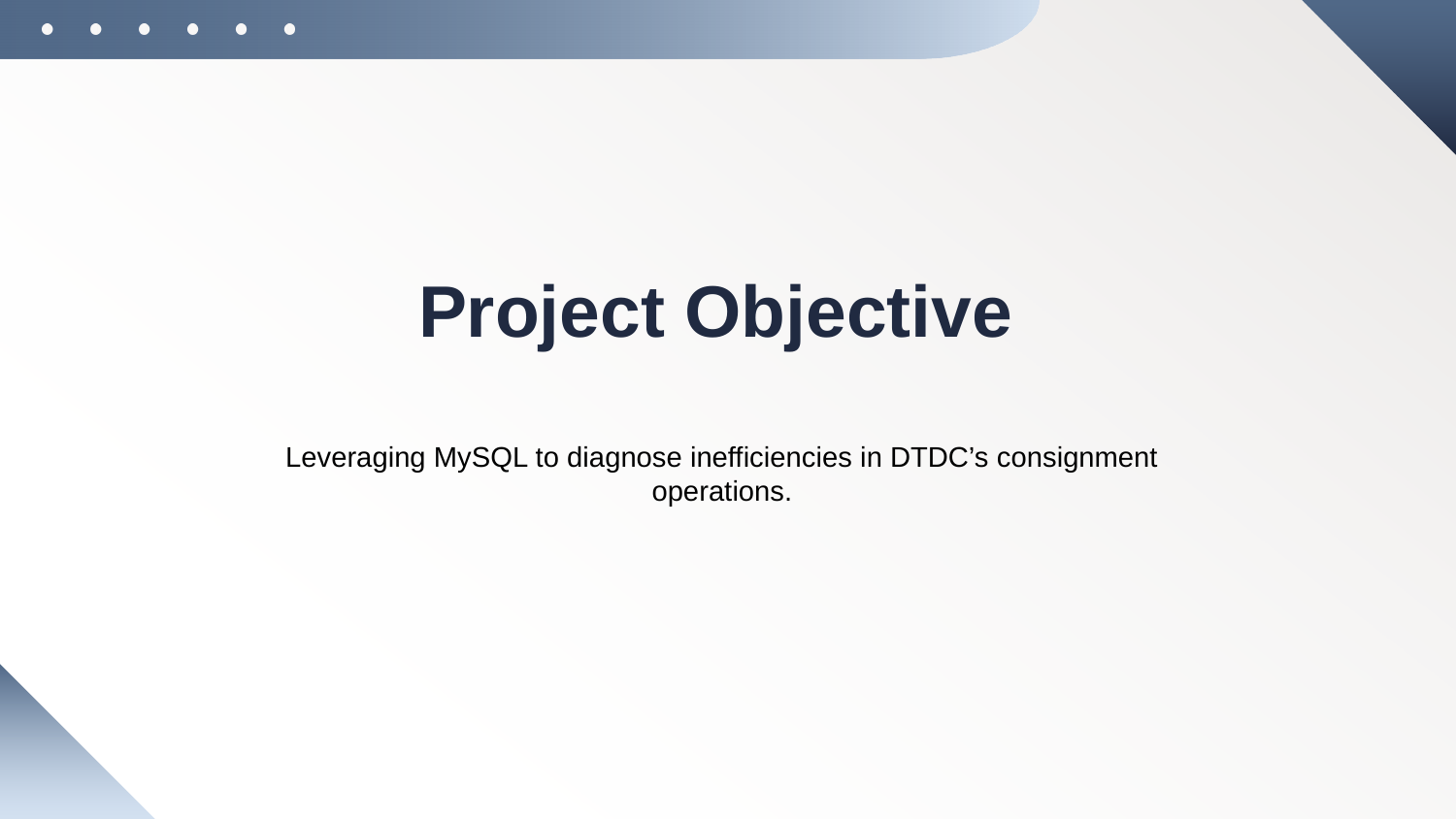

# Project Objective
Leveraging MySQL to diagnose inefficiencies in DTDC’s consignment operations.